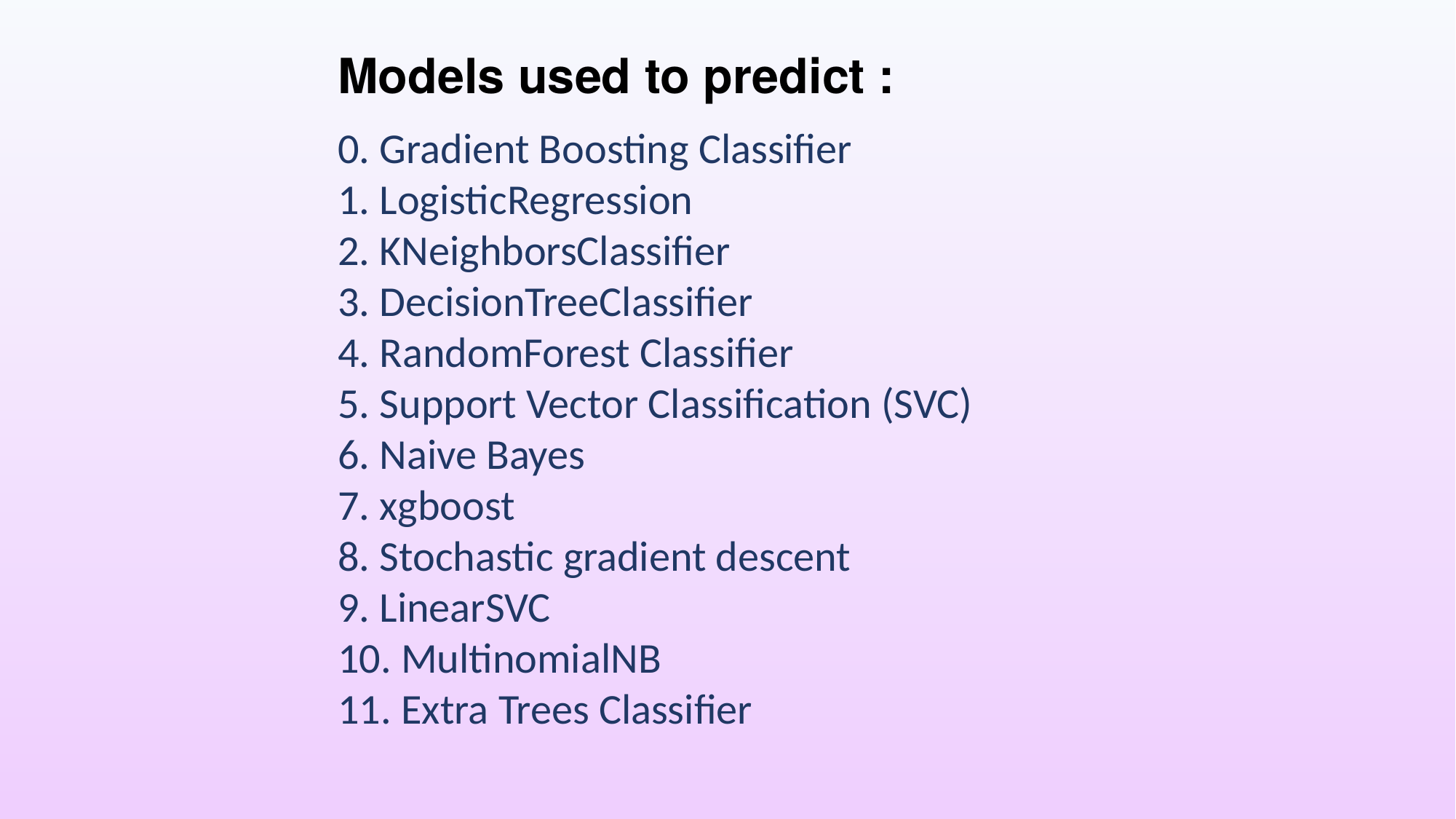

Models used to predict :

0. Gradient Boosting Classifier
1. LogisticRegression
2. KNeighborsClassifier
3. DecisionTreeClassifier
4. RandomForest Classifier
5. Support Vector Classification (SVC)
6. Naive Bayes
7. xgboost
8. Stochastic gradient descent
9. LinearSVC
10. MultinomialNB
11. Extra Trees Classifier